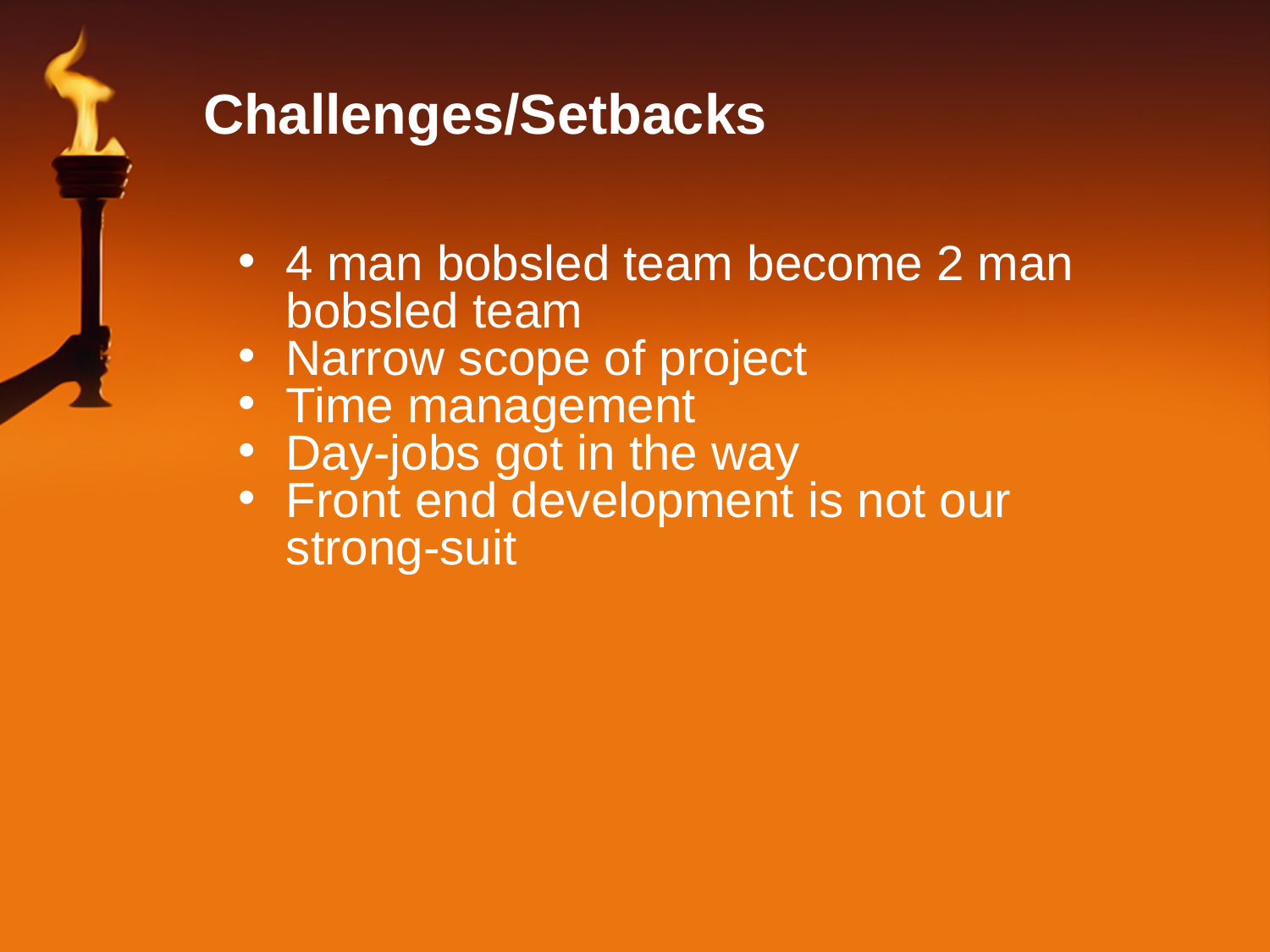

# Challenges/Setbacks
4 man bobsled team become 2 man bobsled team
Narrow scope of project
Time management
Day-jobs got in the way
Front end development is not our strong-suit